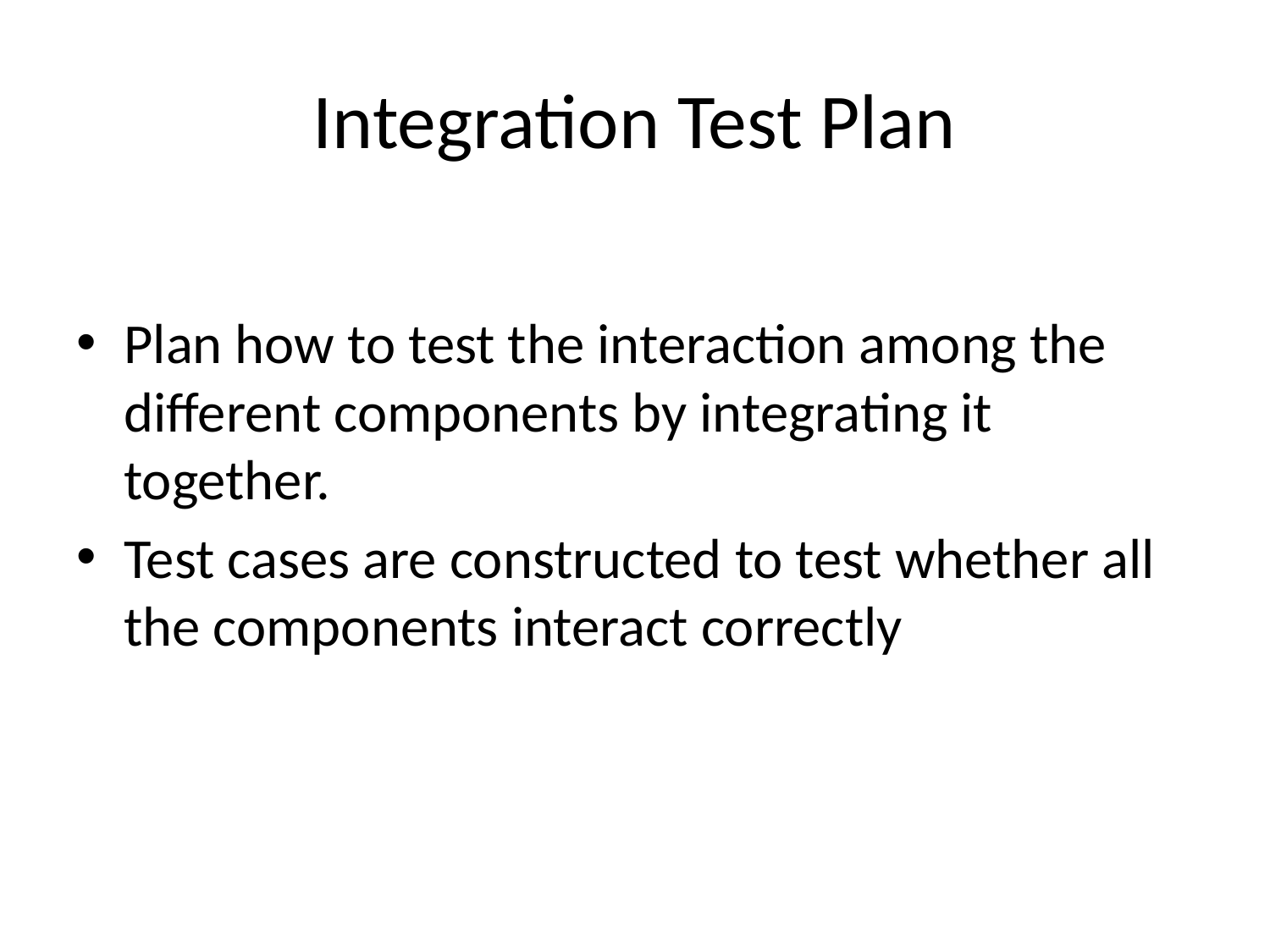

# Integration Test Plan

Plan how to test the interaction among the different components by integrating it together.
Test cases are constructed to test whether all the components interact correctly